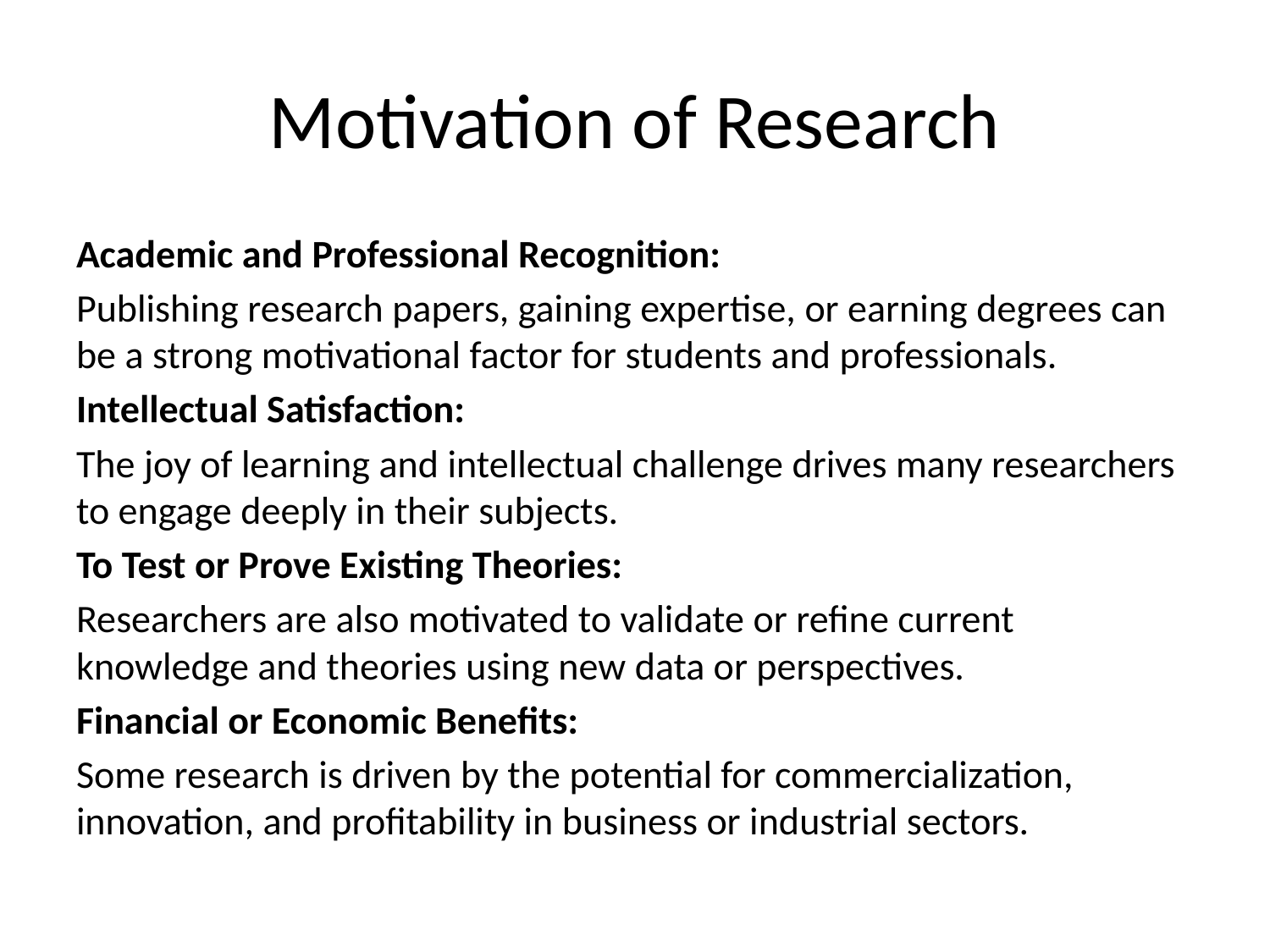

# Motivation of Research
Academic and Professional Recognition:
Publishing research papers, gaining expertise, or earning degrees can be a strong motivational factor for students and professionals.
Intellectual Satisfaction:
The joy of learning and intellectual challenge drives many researchers to engage deeply in their subjects.
To Test or Prove Existing Theories:
Researchers are also motivated to validate or refine current knowledge and theories using new data or perspectives.
Financial or Economic Benefits:
Some research is driven by the potential for commercialization, innovation, and profitability in business or industrial sectors.